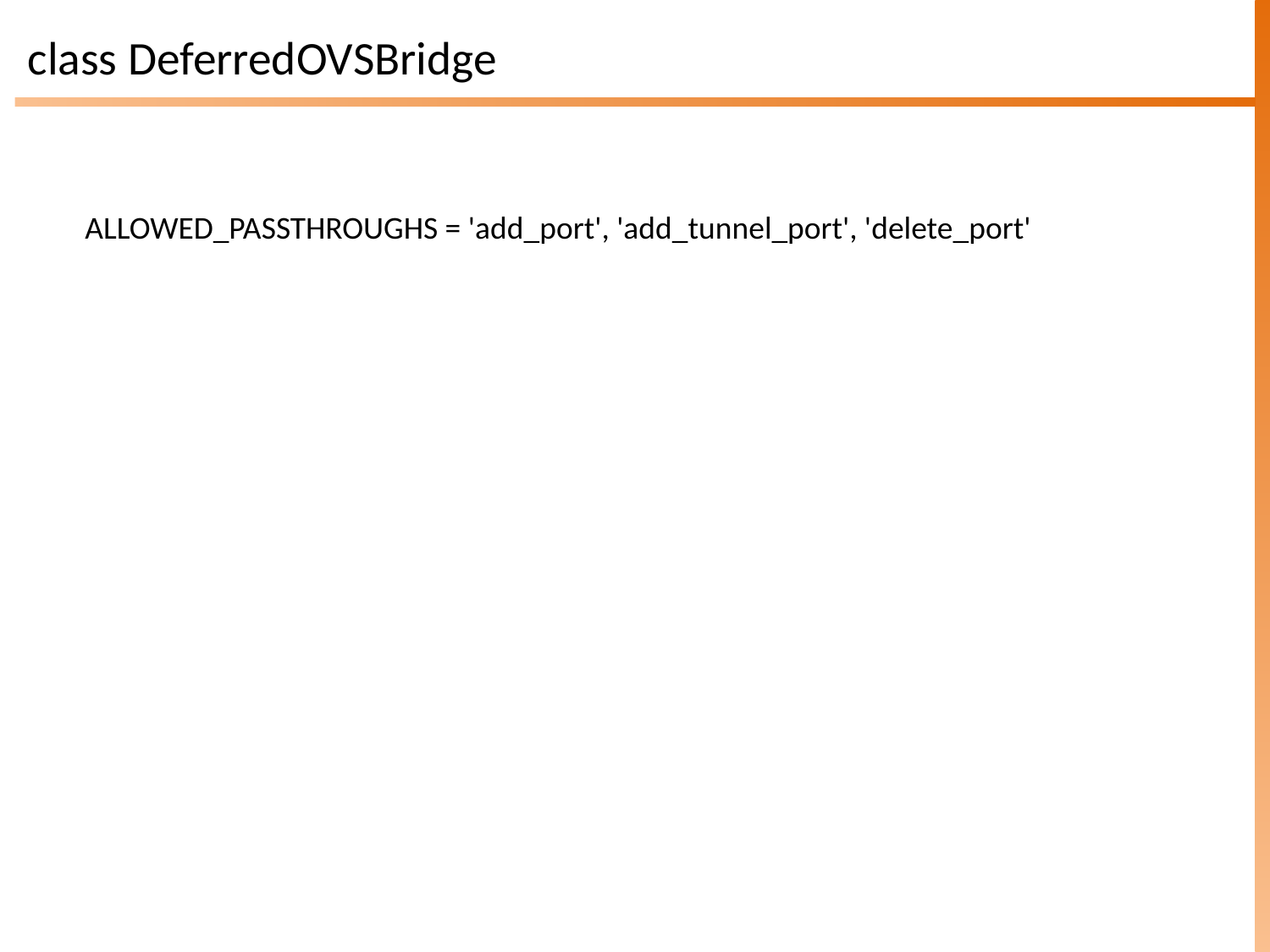

# class DeferredOVSBridge
ALLOWED_PASSTHROUGHS = 'add_port', 'add_tunnel_port', 'delete_port'